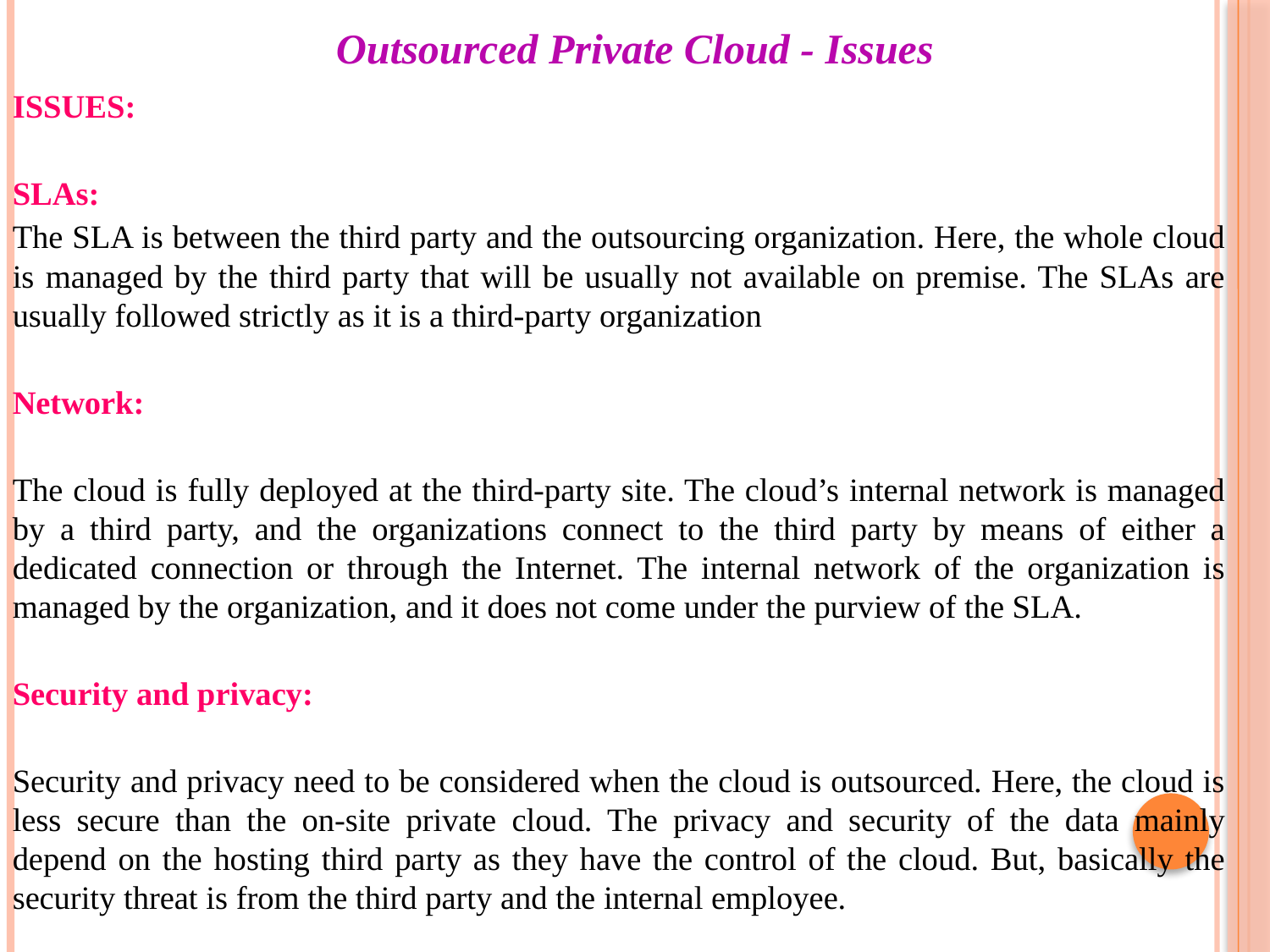

# Outsourced Private Cloud - Issues
ISSUES:

SLAs:
The SLA is between the third party and the outsourcing organization. Here, the whole cloud is managed by the third party that will be usually not available on premise. The SLAs are usually followed strictly as it is a third-party organization

Network:

The cloud is fully deployed at the third-party site. The cloud’s internal network is managed by a third party, and the organizations connect to the third party by means of either a dedicated connection or through the Internet. The internal network of the organization is managed by the organization, and it does not come under the purview of the SLA.

Security and privacy:

Security and privacy need to be considered when the cloud is outsourced. Here, the cloud is less secure than the on-site private cloud. The privacy and security of the data mainly depend on the hosting third party as they have the control of the cloud. But, basically the security threat is from the third party and the internal employee.